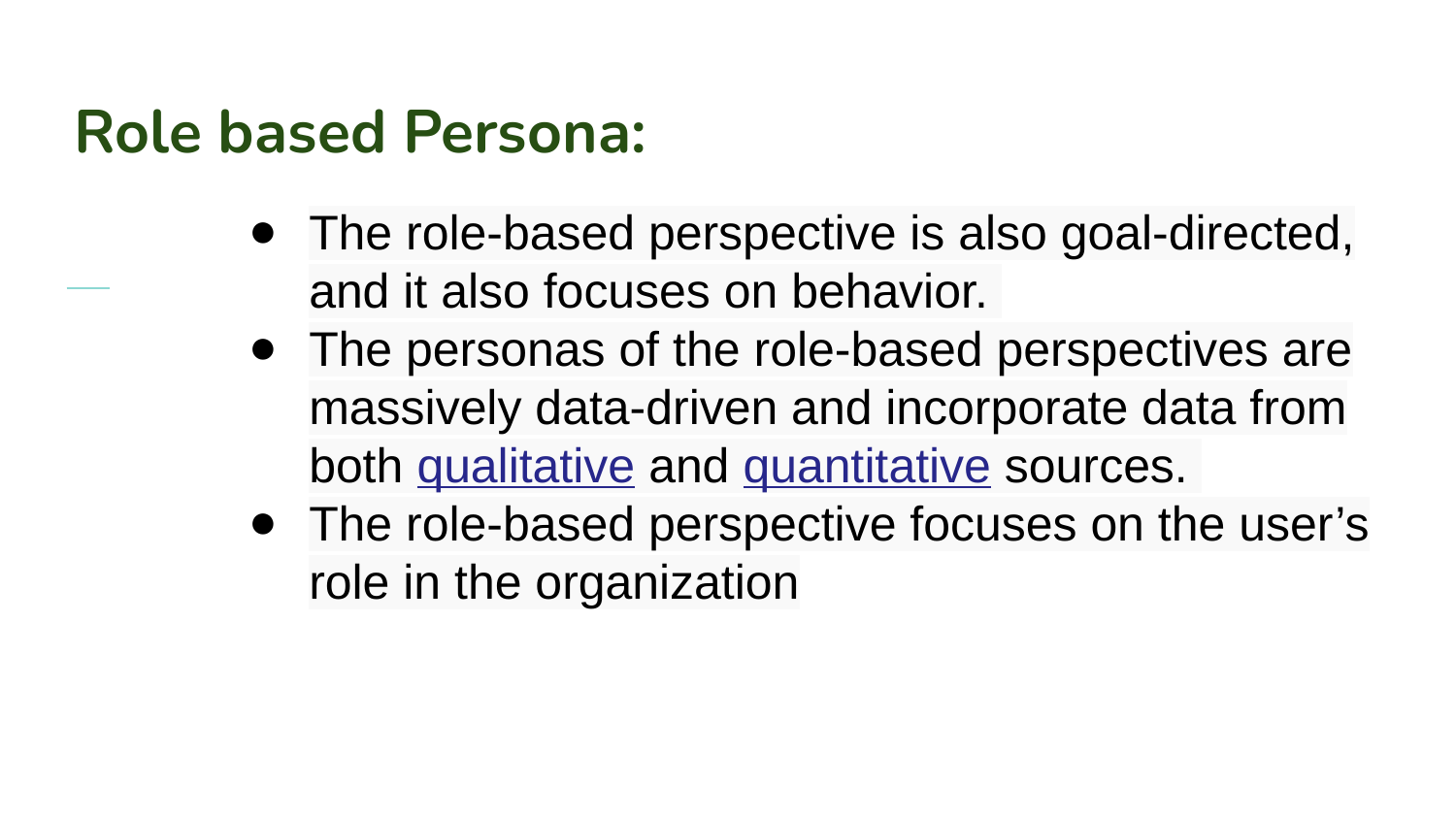

Role based Persona:
The role-based perspective is also goal-directed, and it also focuses on behavior.
The personas of the role-based perspectives are massively data-driven and incorporate data from both qualitative and quantitative sources.
The role-based perspective focuses on the user’s role in the organization